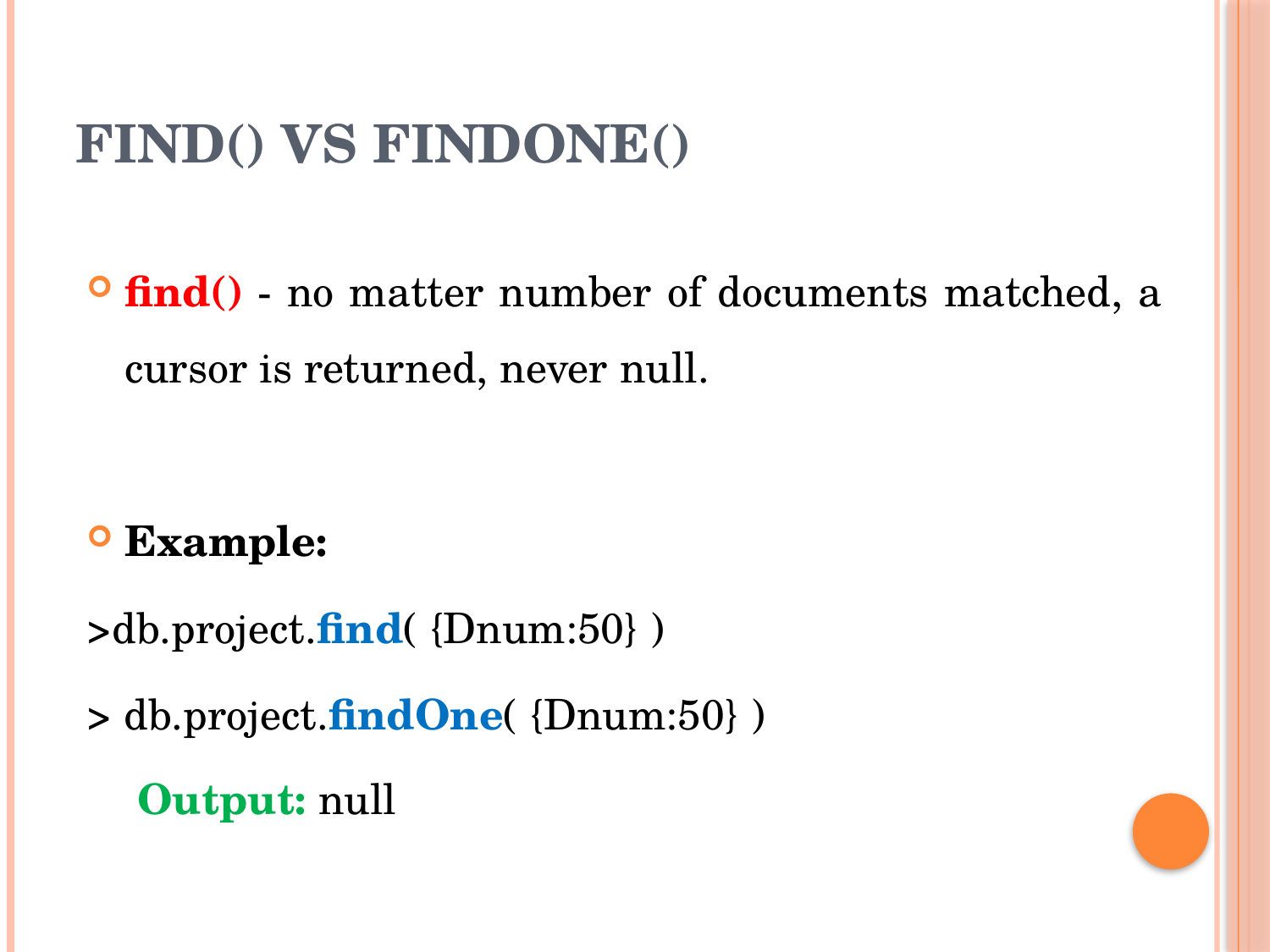

# Find() vs findOne()
find() - no matter number of documents matched, a cursor is returned, never null.

Example:
>db.project.find( {Dnum:50} )
> db.project.findOne( {Dnum:50} )
Output: null